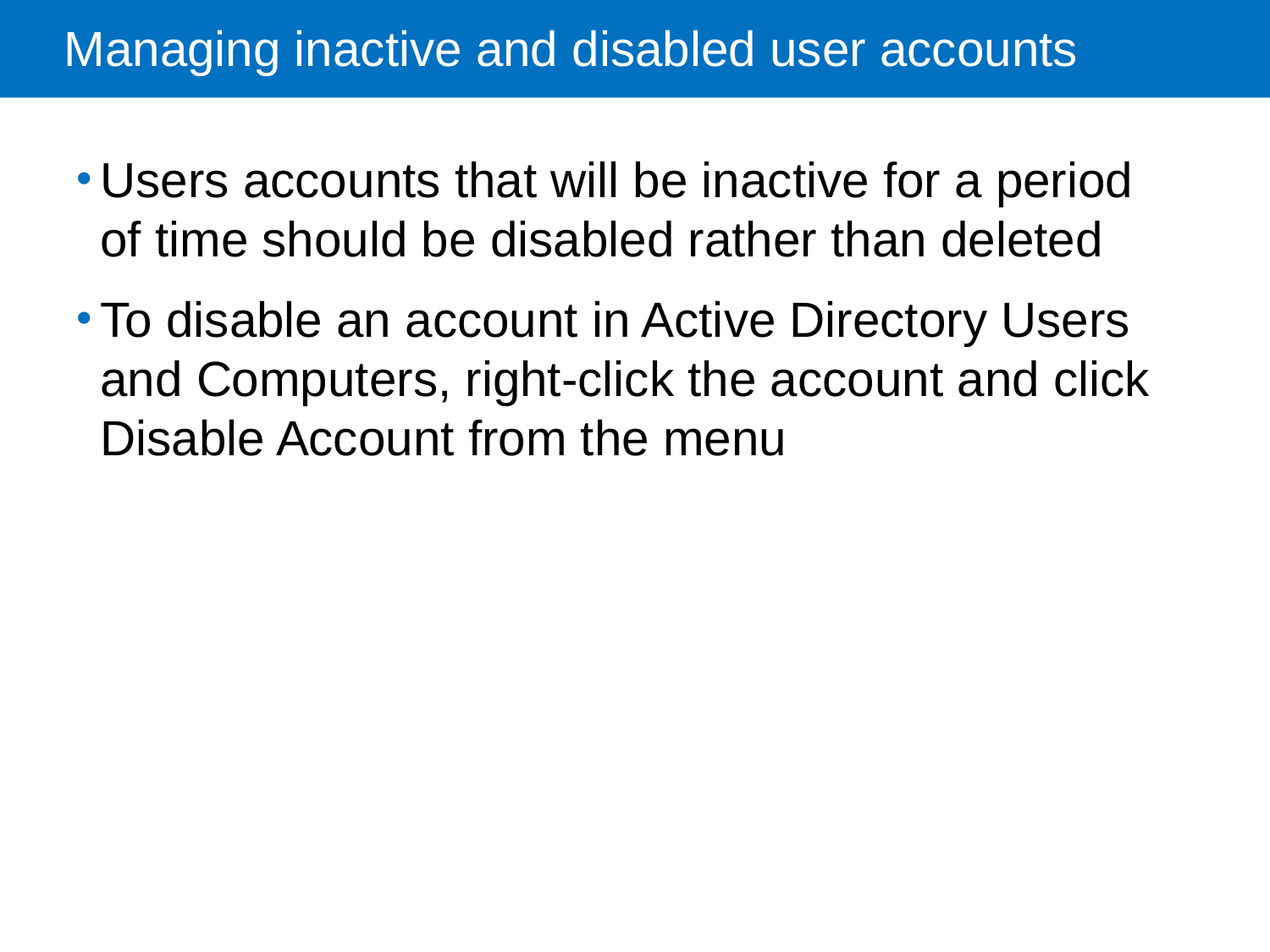

# Managing inactive and disabled user accounts
Users accounts that will be inactive for a period of time should be disabled rather than deleted
To disable an account in Active Directory Users and Computers, right-click the account and click Disable Account from the menu